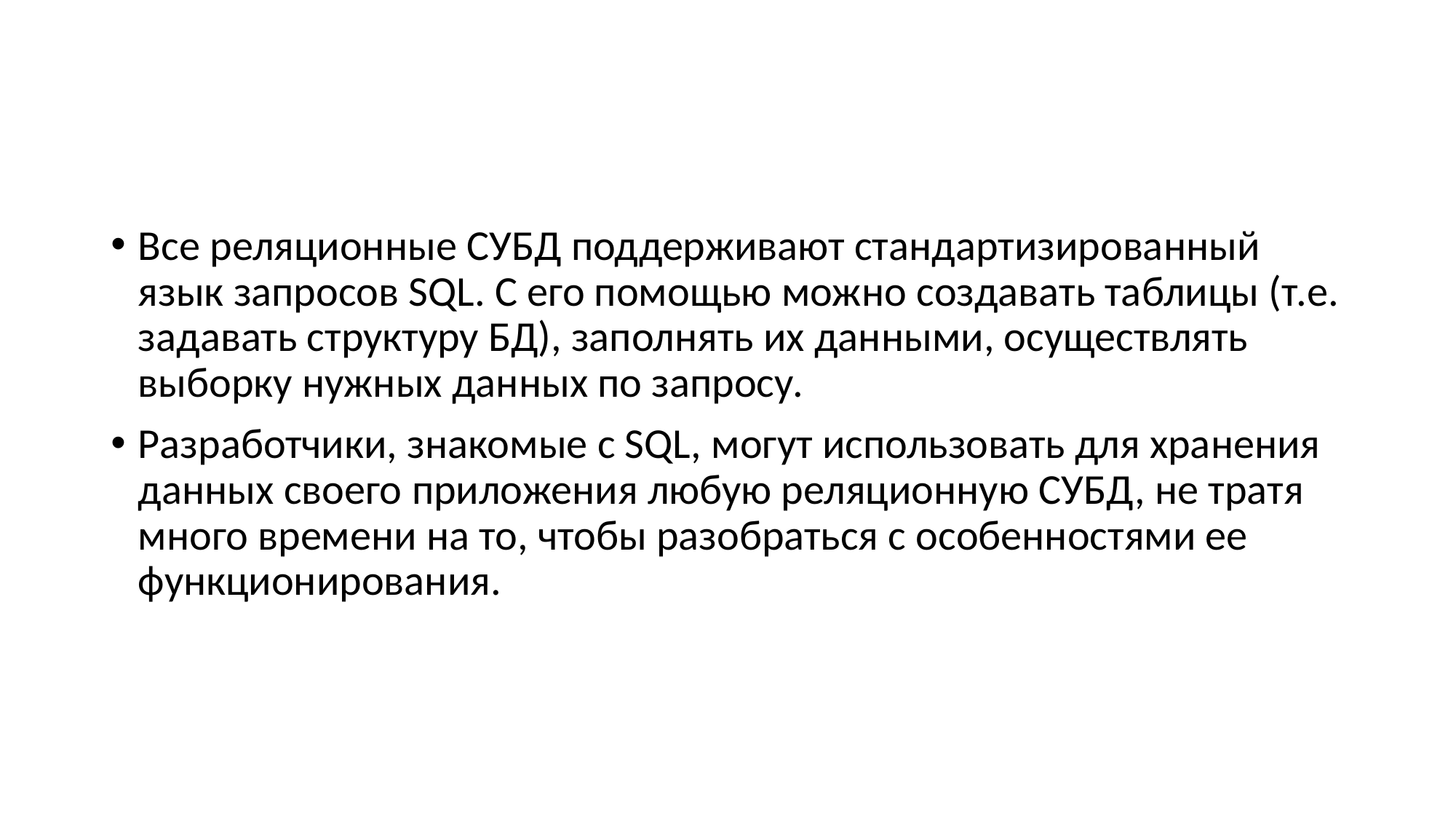

#
Все реляционные СУБД поддерживают стандартизированный язык запросов SQL. С его помощью можно создавать таблицы (т.е. задавать структуру БД), заполнять их данными, осуществлять выборку нужных данных по запросу.
Разработчики, знакомые с SQL, могут использовать для хранения данных своего приложения любую реляционную СУБД, не тратя много времени на то, чтобы разобраться с особенностями ее функционирования.